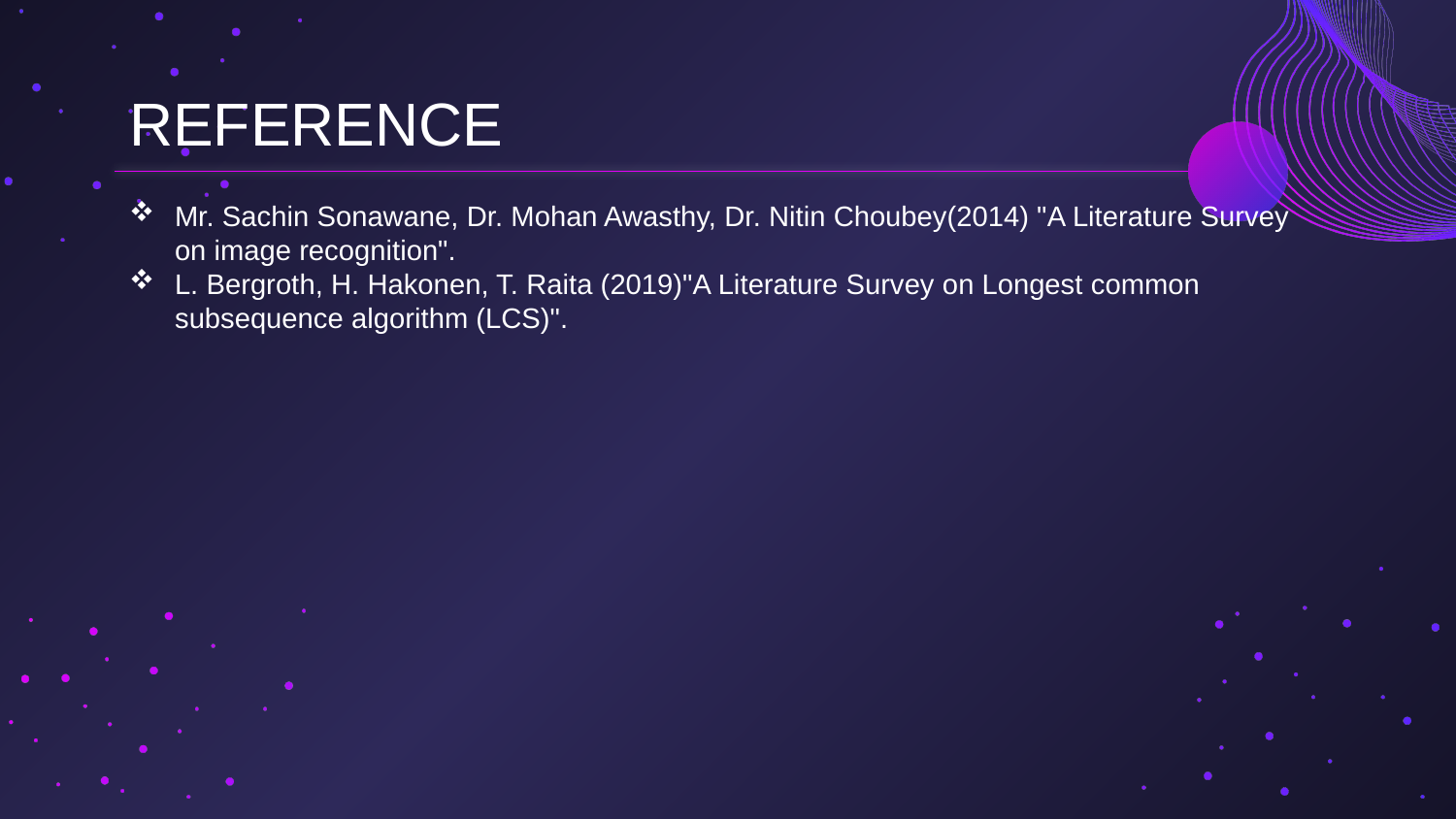

# REFERENCE
Mr. Sachin Sonawane, Dr. Mohan Awasthy, Dr. Nitin Choubey(2014) "A Literature Survey on image recognition".
L. Bergroth, H. Hakonen, T. Raita (2019)"A Literature Survey on Longest common subsequence algorithm (LCS)".